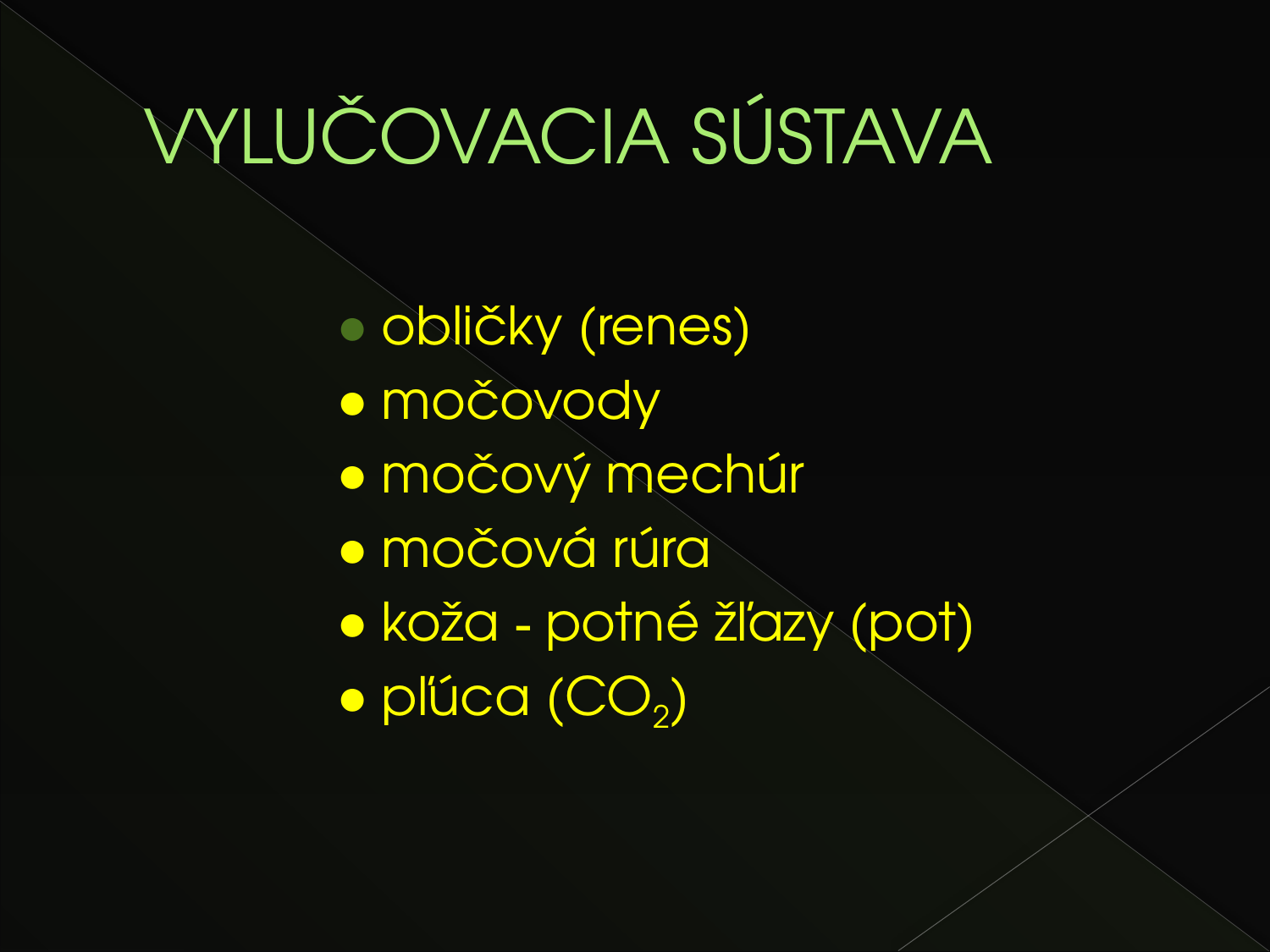

# VYLUČOVACIA SÚSTAVA
● obličky (renes)
● močovody
● močový mechúr
● močová rúra
● koža - potné žľazy (pot)
● pľúca (CO2)